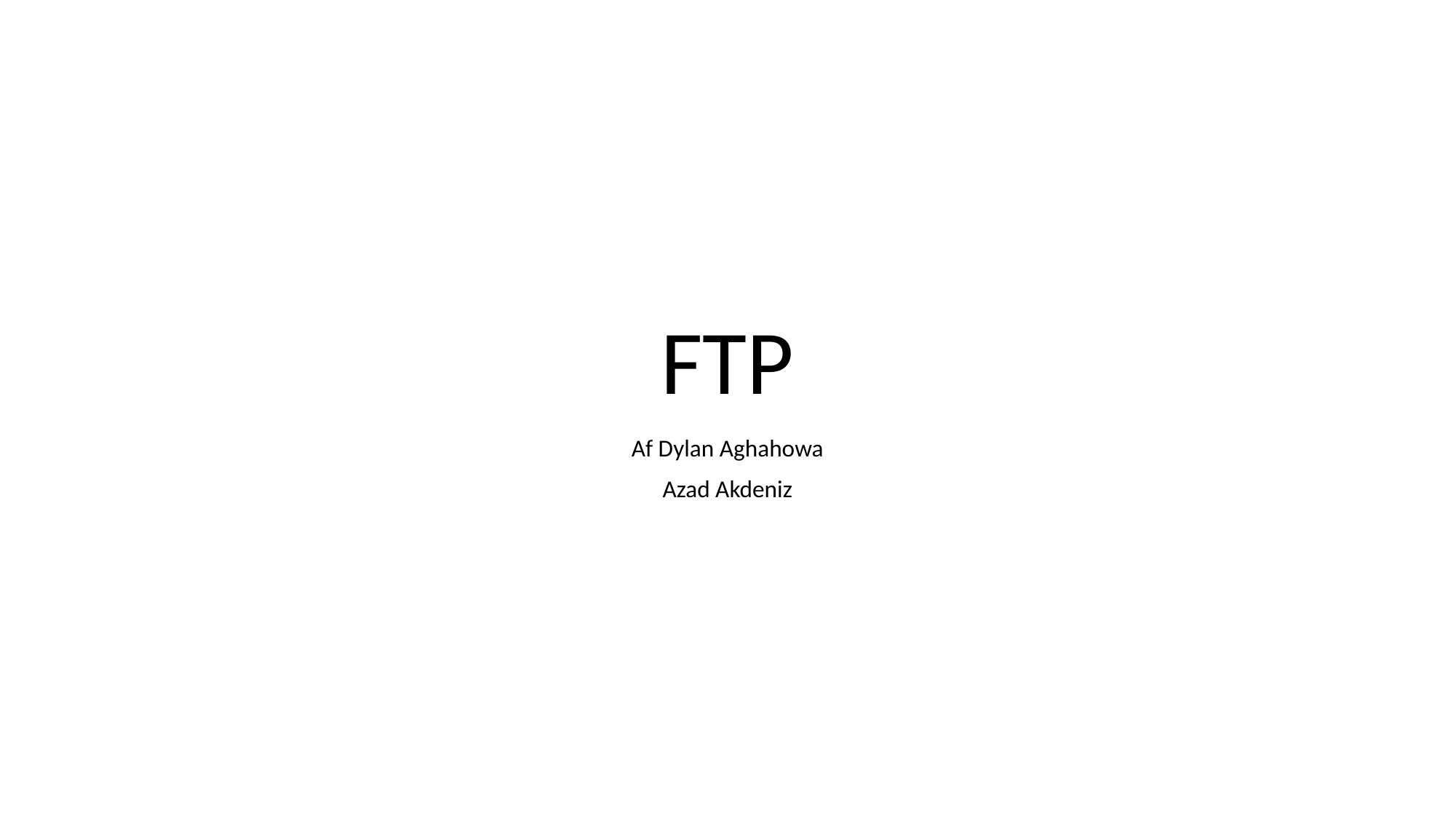

# FTP
Af Dylan Aghahowa
Azad Akdeniz